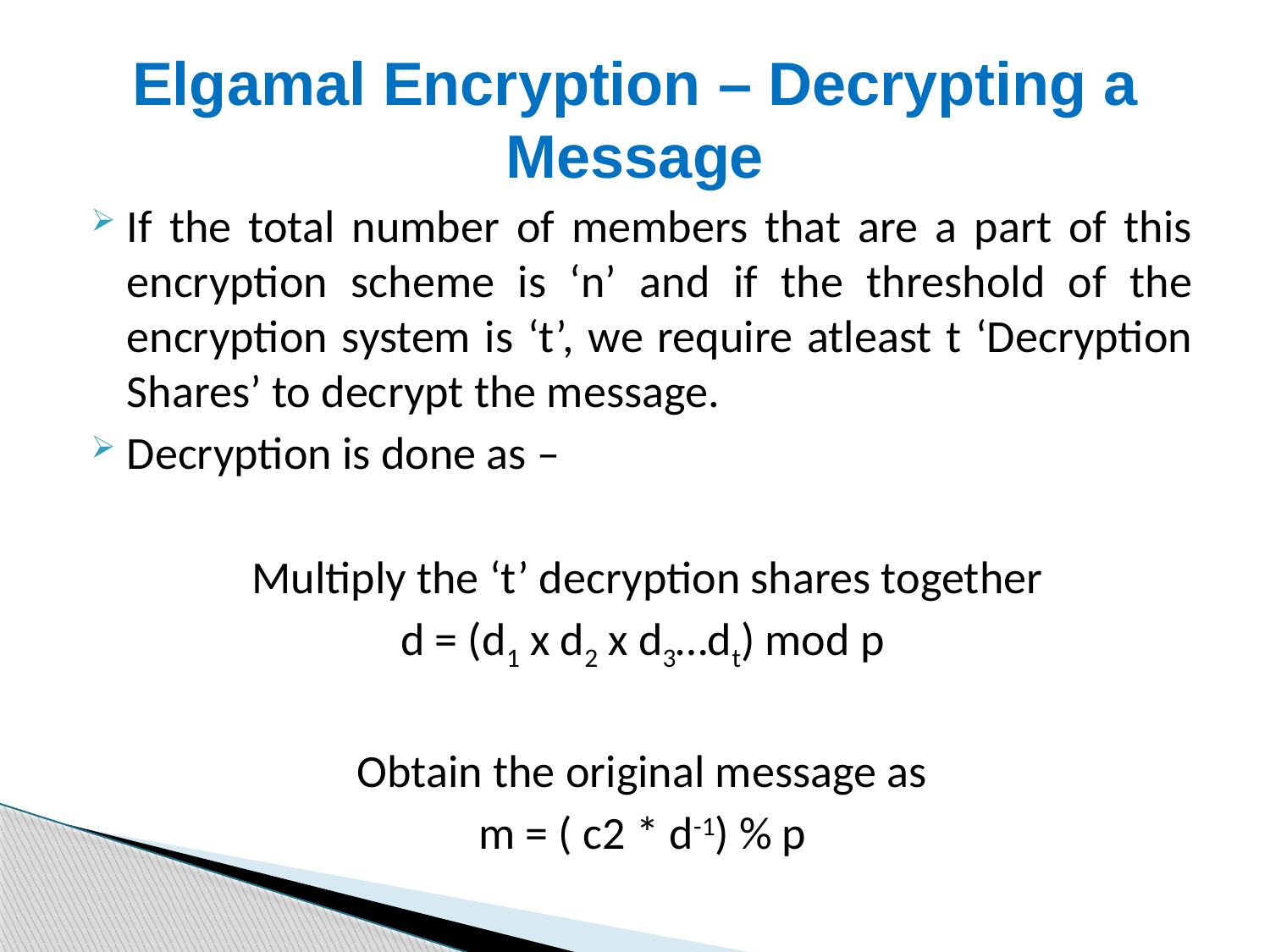

# Elgamal Encryption – Decrypting a Message
If the total number of members that are a part of this encryption scheme is ‘n’ and if the threshold of the encryption system is ‘t’, we require atleast t ‘Decryption Shares’ to decrypt the message.
Decryption is done as –

 Multiply the ‘t’ decryption shares together
d = (d1 x d2 x d3…dt) mod p

Obtain the original message as
m = ( c2 * d-1) % p